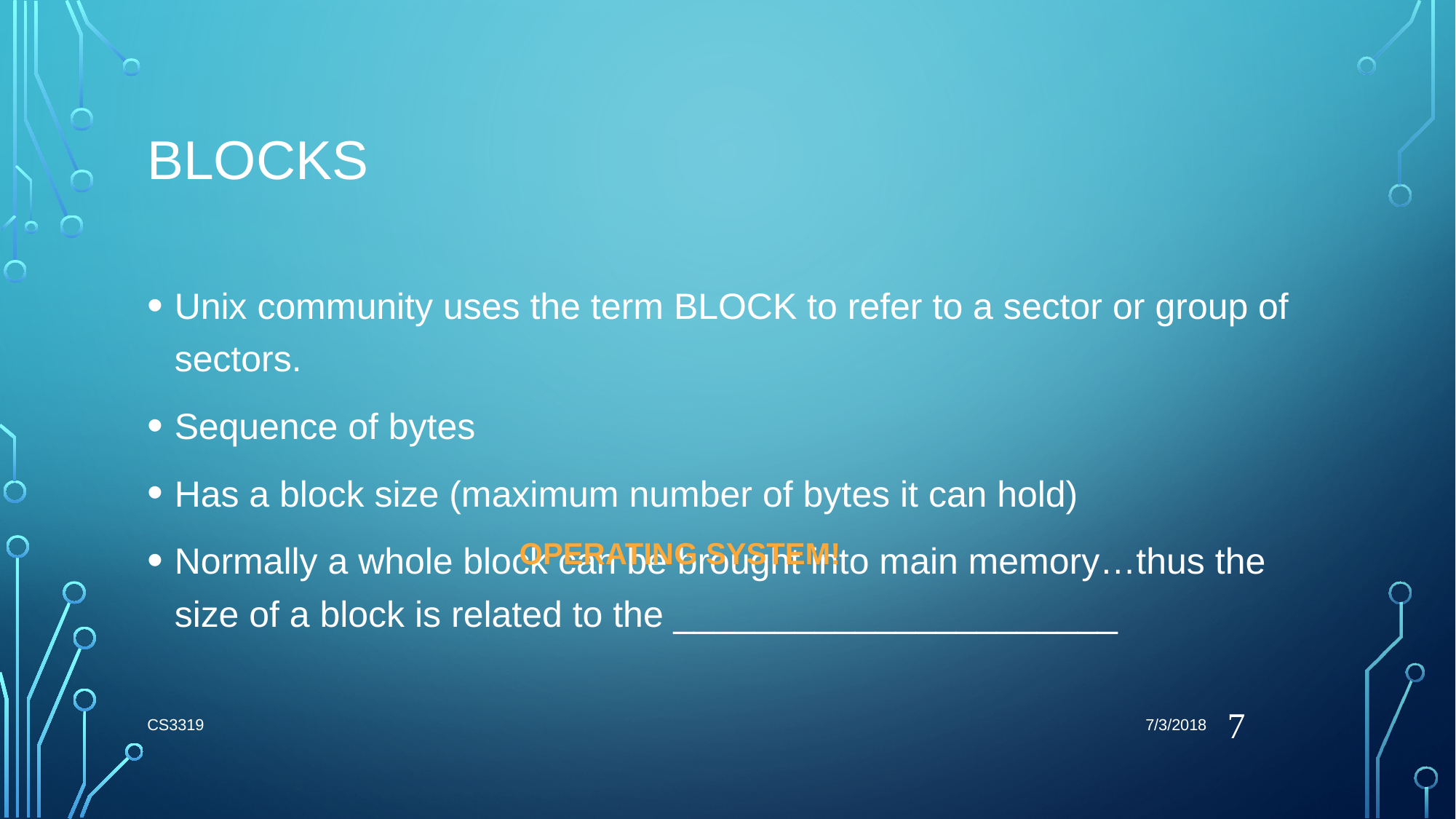

7/3/2018
# Blocks
Unix community uses the term BLOCK to refer to a sector or group of sectors.
Sequence of bytes
Has a block size (maximum number of bytes it can hold)
Normally a whole block can be brought into main memory…thus the size of a block is related to the ______________________
OPERATING SYSTEM!
7
CS3319